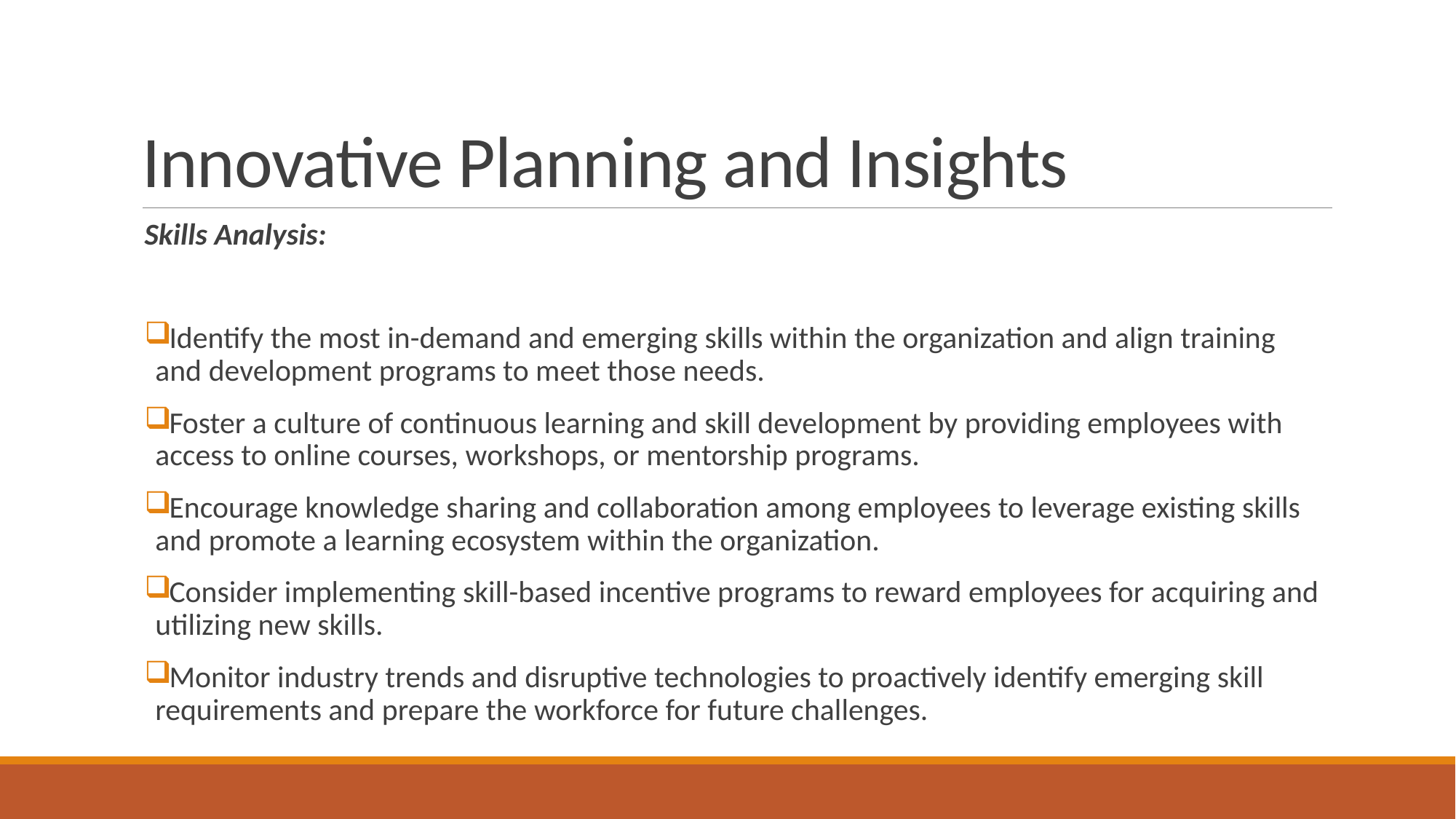

# Innovative Planning and Insights
Skills Analysis:

Identify the most in-demand and emerging skills within the organization and align training and development programs to meet those needs.
Foster a culture of continuous learning and skill development by providing employees with access to online courses, workshops, or mentorship programs.
Encourage knowledge sharing and collaboration among employees to leverage existing skills and promote a learning ecosystem within the organization.
Consider implementing skill-based incentive programs to reward employees for acquiring and utilizing new skills.
Monitor industry trends and disruptive technologies to proactively identify emerging skill requirements and prepare the workforce for future challenges.